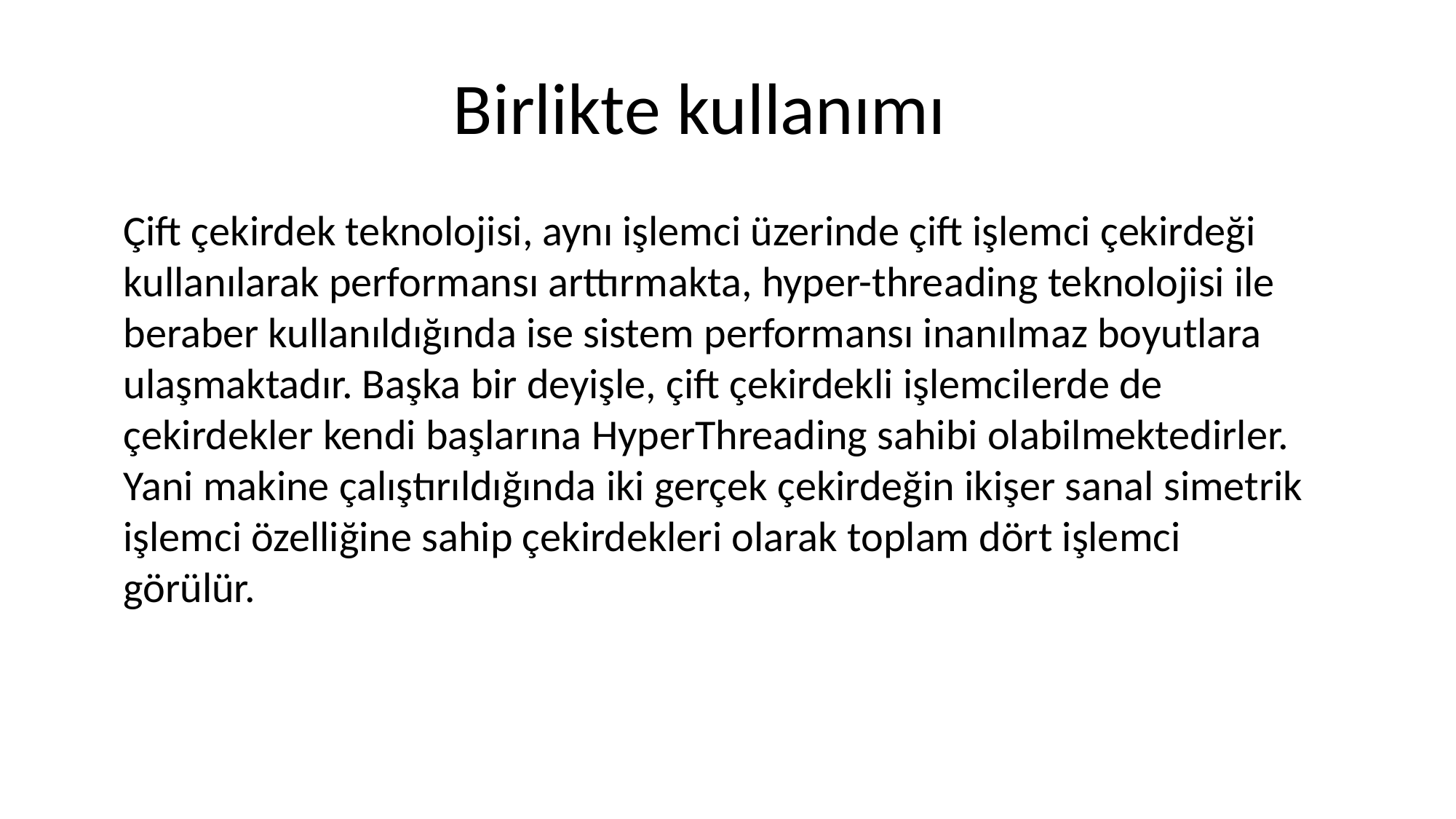

# Birlikte kullanımı

Çift çekirdek teknolojisi, aynı işlemci üzerinde çift işlemci çekirdeği kullanılarak performansı arttırmakta, hyper-threading teknolojisi ile beraber kullanıldığında ise sistem performansı inanılmaz boyutlara ulaşmaktadır. Başka bir deyişle, çift çekirdekli işlemcilerde de çekirdekler kendi başlarına HyperThreading sahibi olabilmektedirler. Yani makine çalıştırıldığında iki gerçek çekirdeğin ikişer sanal simetrik işlemci özelliğine sahip çekirdekleri olarak toplam dört işlemci görülür.